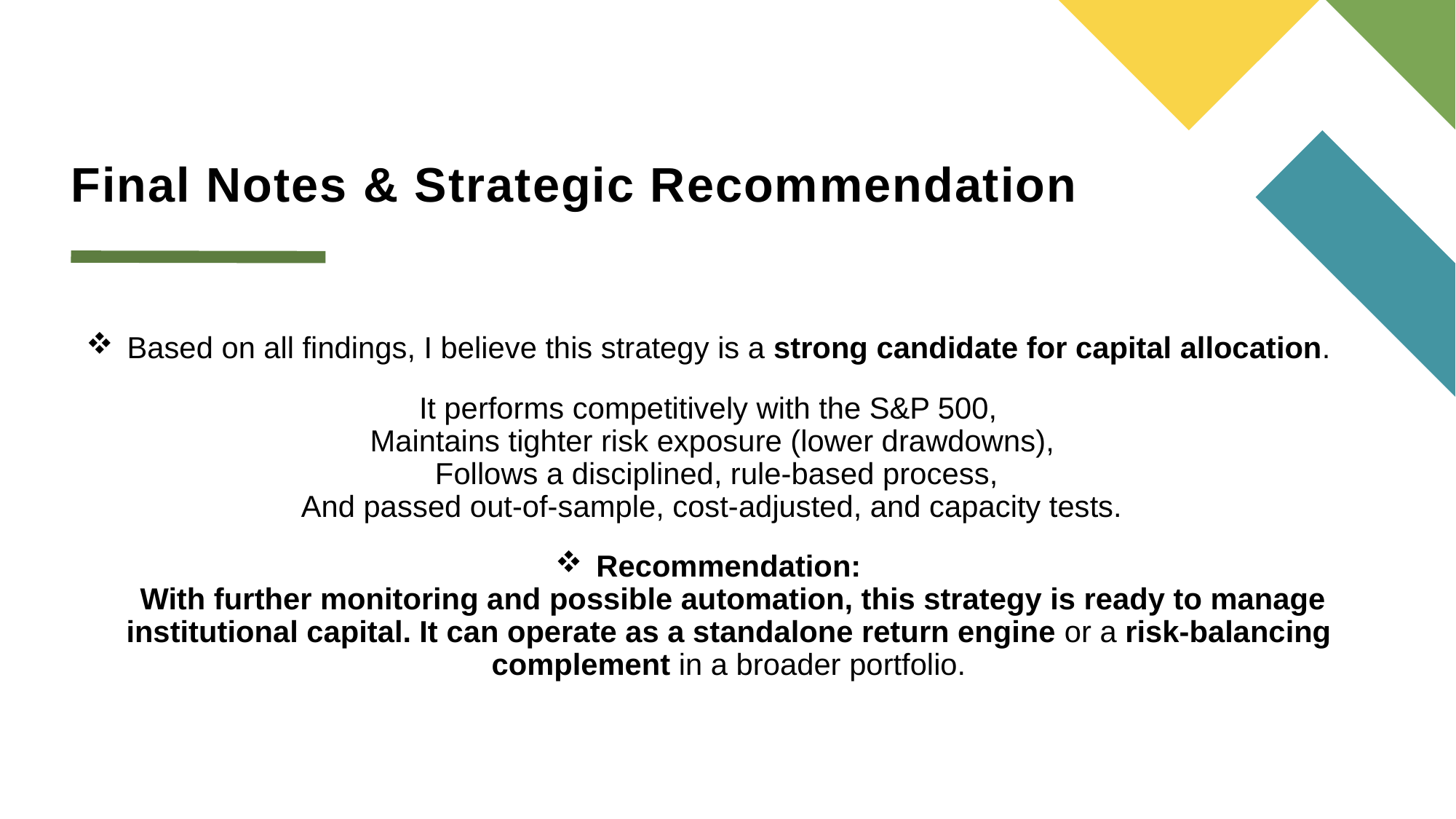

# Final Notes & Strategic Recommendation
Based on all findings, I believe this strategy is a strong candidate for capital allocation.
It performs competitively with the S&P 500,
 Maintains tighter risk exposure (lower drawdowns),
  Follows a disciplined, rule-based process,
 And passed out-of-sample, cost-adjusted, and capacity tests.
Recommendation:
 With further monitoring and possible automation, this strategy is ready to manage institutional capital. It can operate as a standalone return engine or a risk-balancing complement in a broader portfolio.